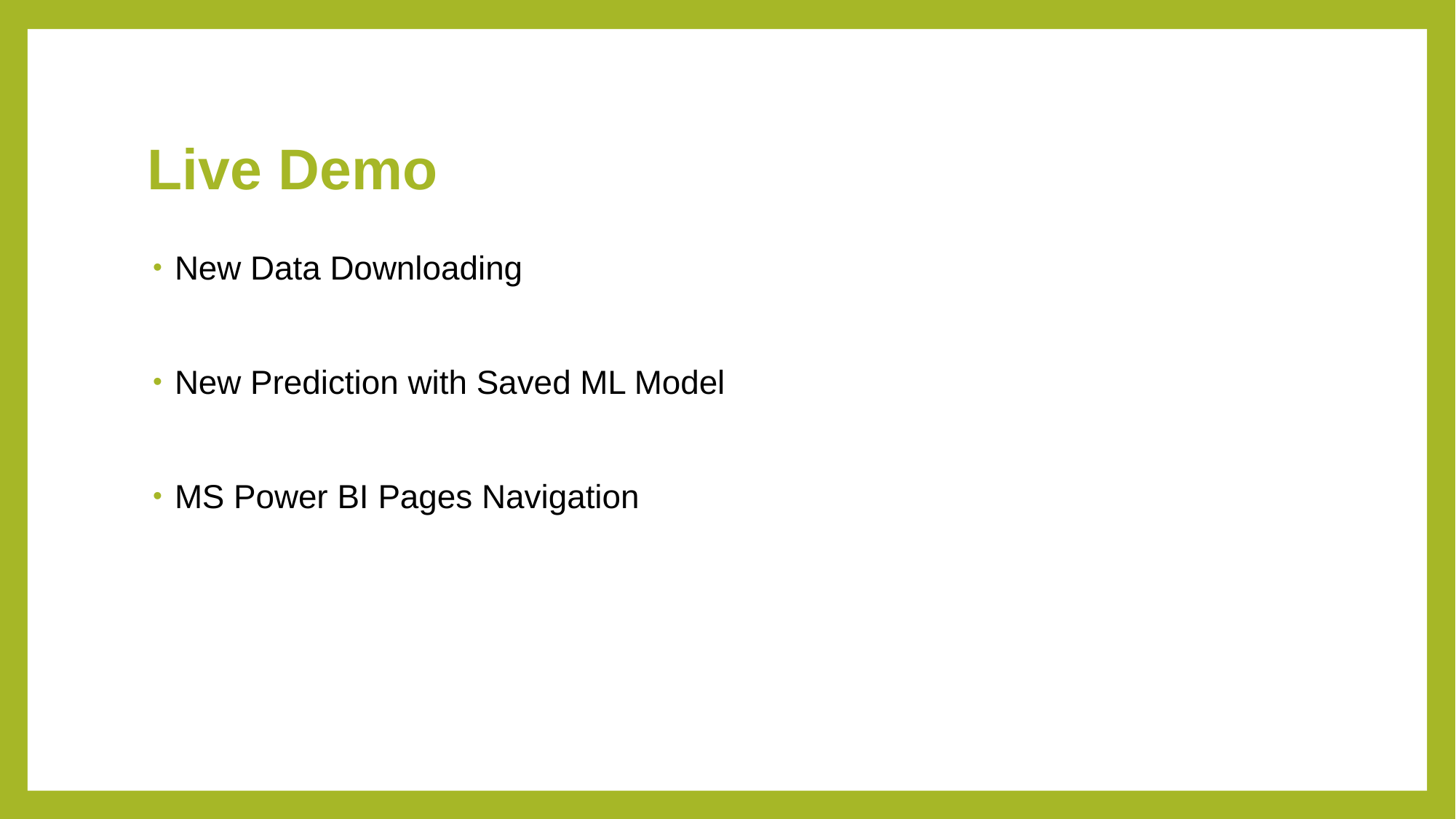

# Live Demo

New Data Downloading

New Prediction with Saved ML Model

MS Power BI Pages Navigation